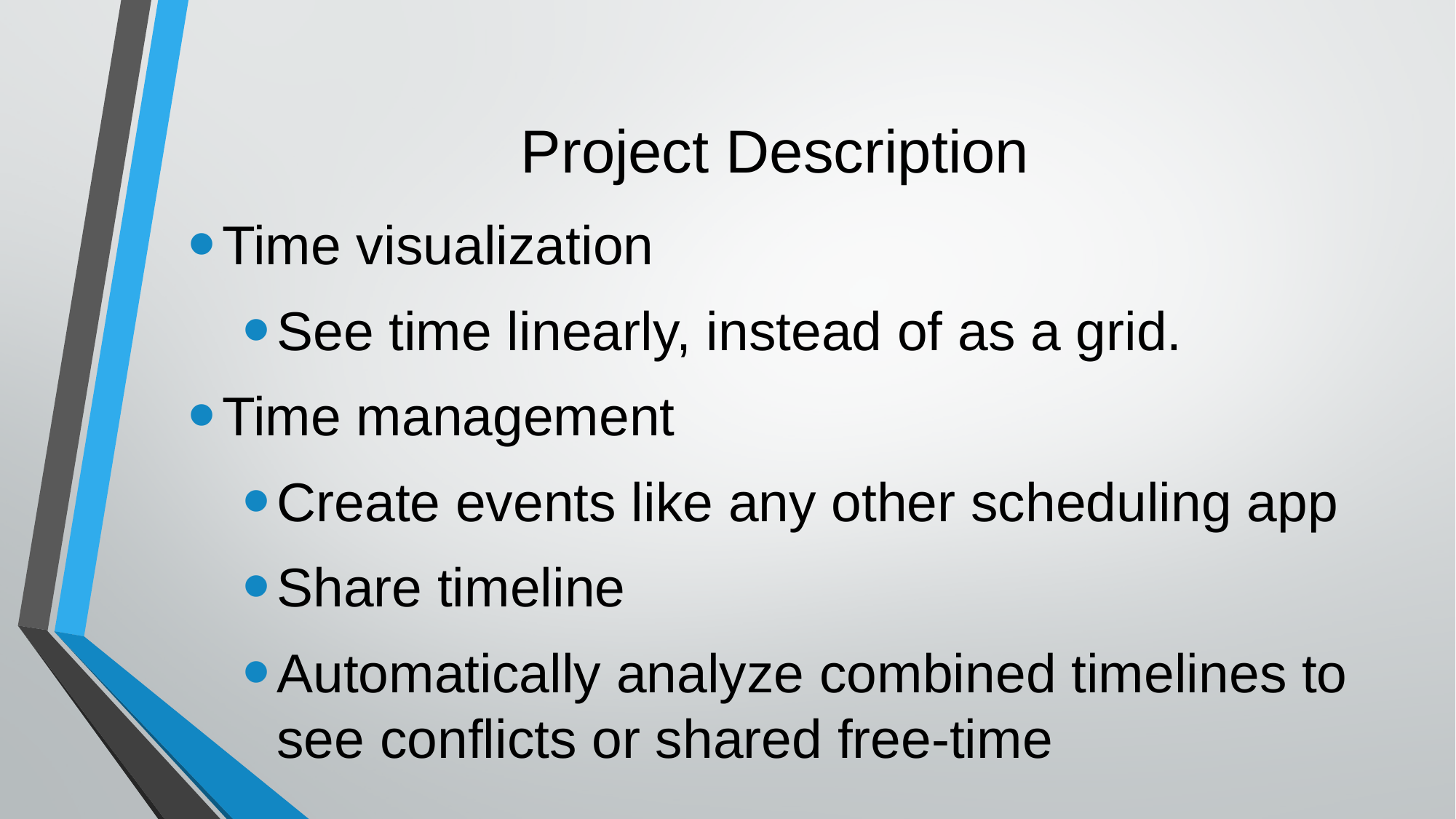

# Project Description
Time visualization
See time linearly, instead of as a grid.
Time management
Create events like any other scheduling app
Share timeline
Automatically analyze combined timelines to see conflicts or shared free-time